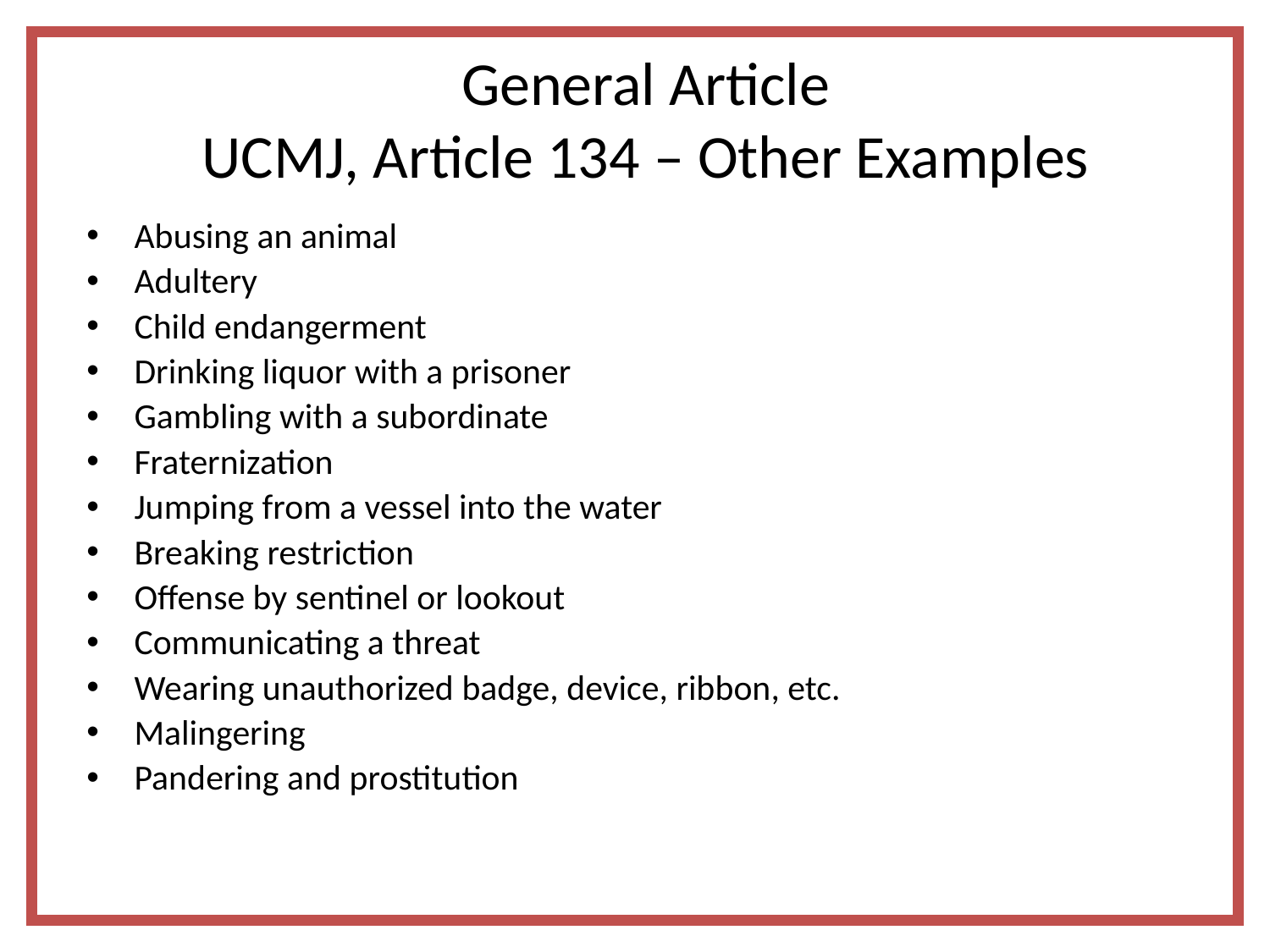

General Article
UCMJ, Article 134 – Other Examples
Abusing an animal
Adultery
Child endangerment
Drinking liquor with a prisoner
Gambling with a subordinate
Fraternization
Jumping from a vessel into the water
Breaking restriction
Offense by sentinel or lookout
Communicating a threat
Wearing unauthorized badge, device, ribbon, etc.
Malingering
Pandering and prostitution